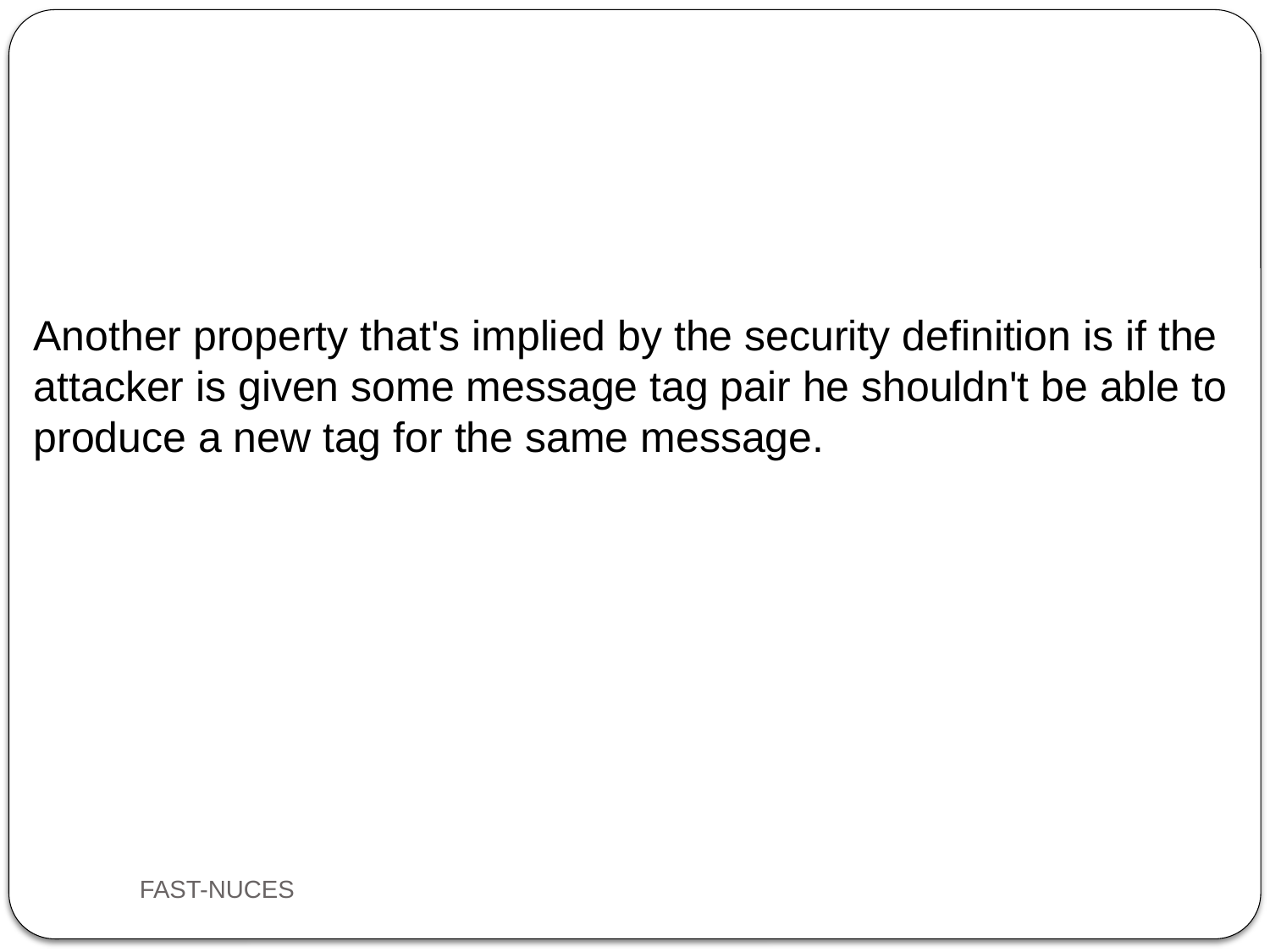

Another property that's implied by the security definition is if the attacker is given some message tag pair he shouldn't be able to produce a new tag for the same message.

FAST-NUCES